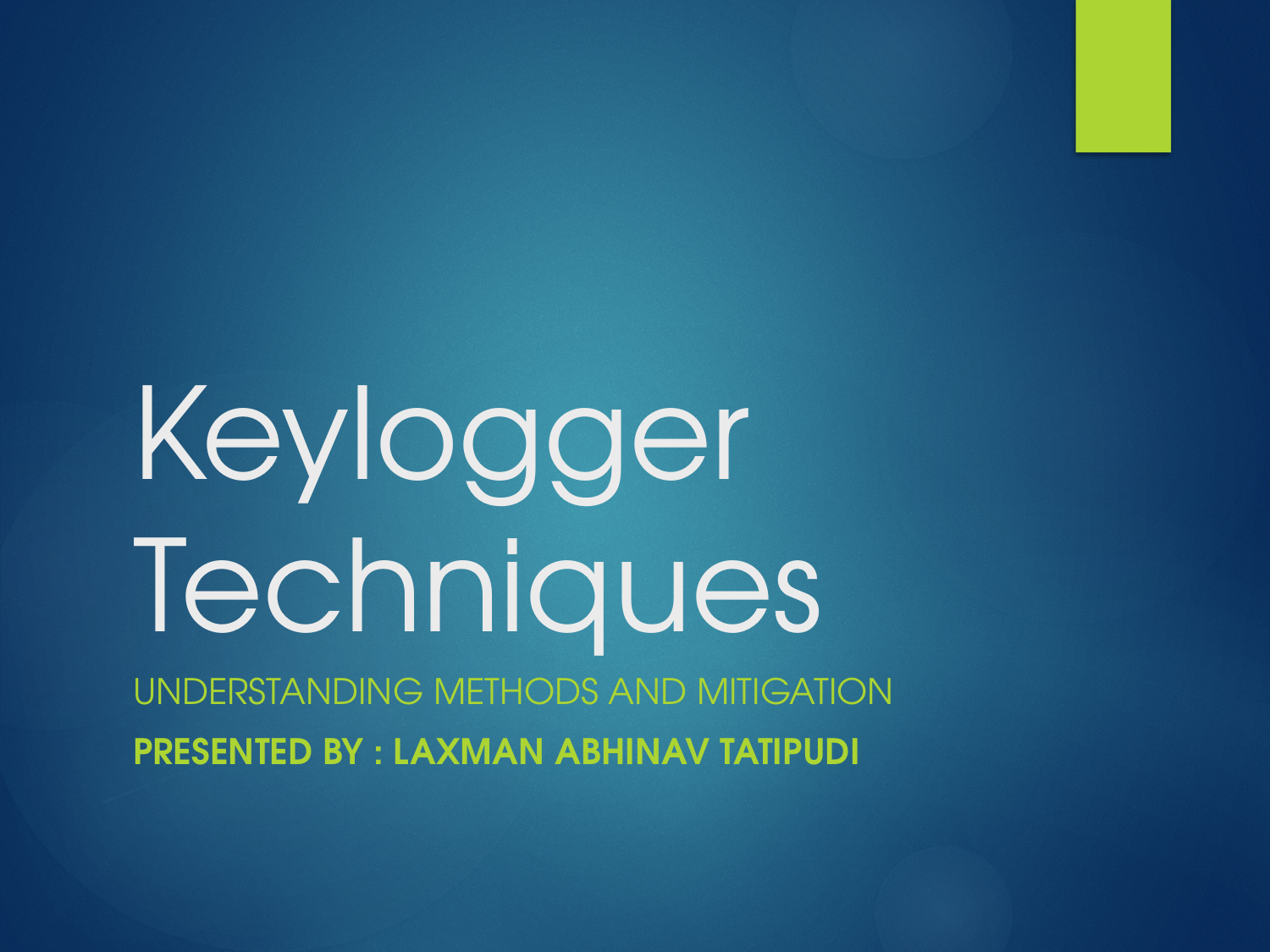

# Keylogger Techniques
Understanding Methods and Mitigation
Presented By : LAXMAN ABHINAV TATIPUDI